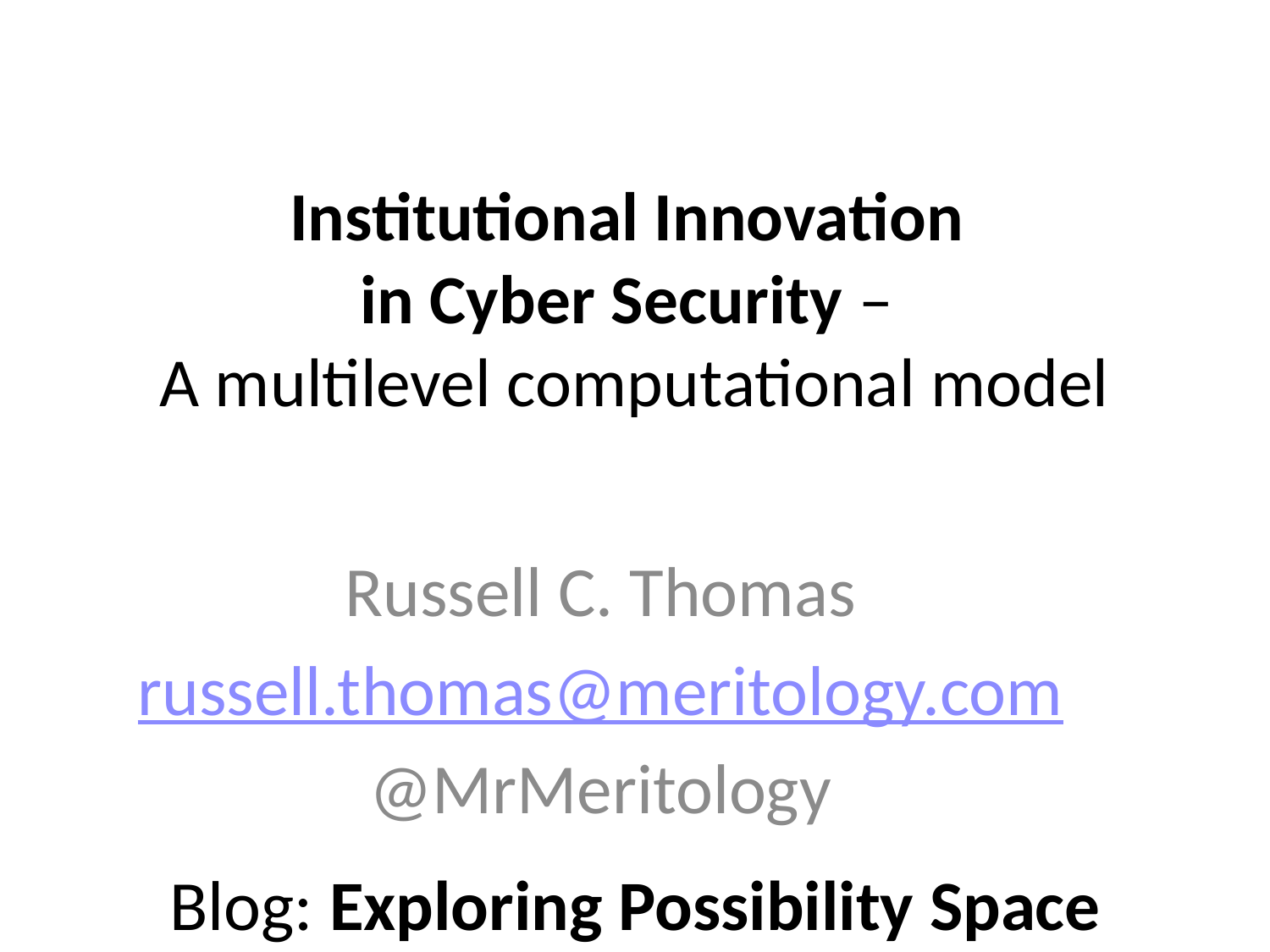

# Institutional Innovation in Cyber Security – A multilevel computational model
Russell C. Thomas
russell.thomas@meritology.com
@MrMeritology
Blog: Exploring Possibility Space